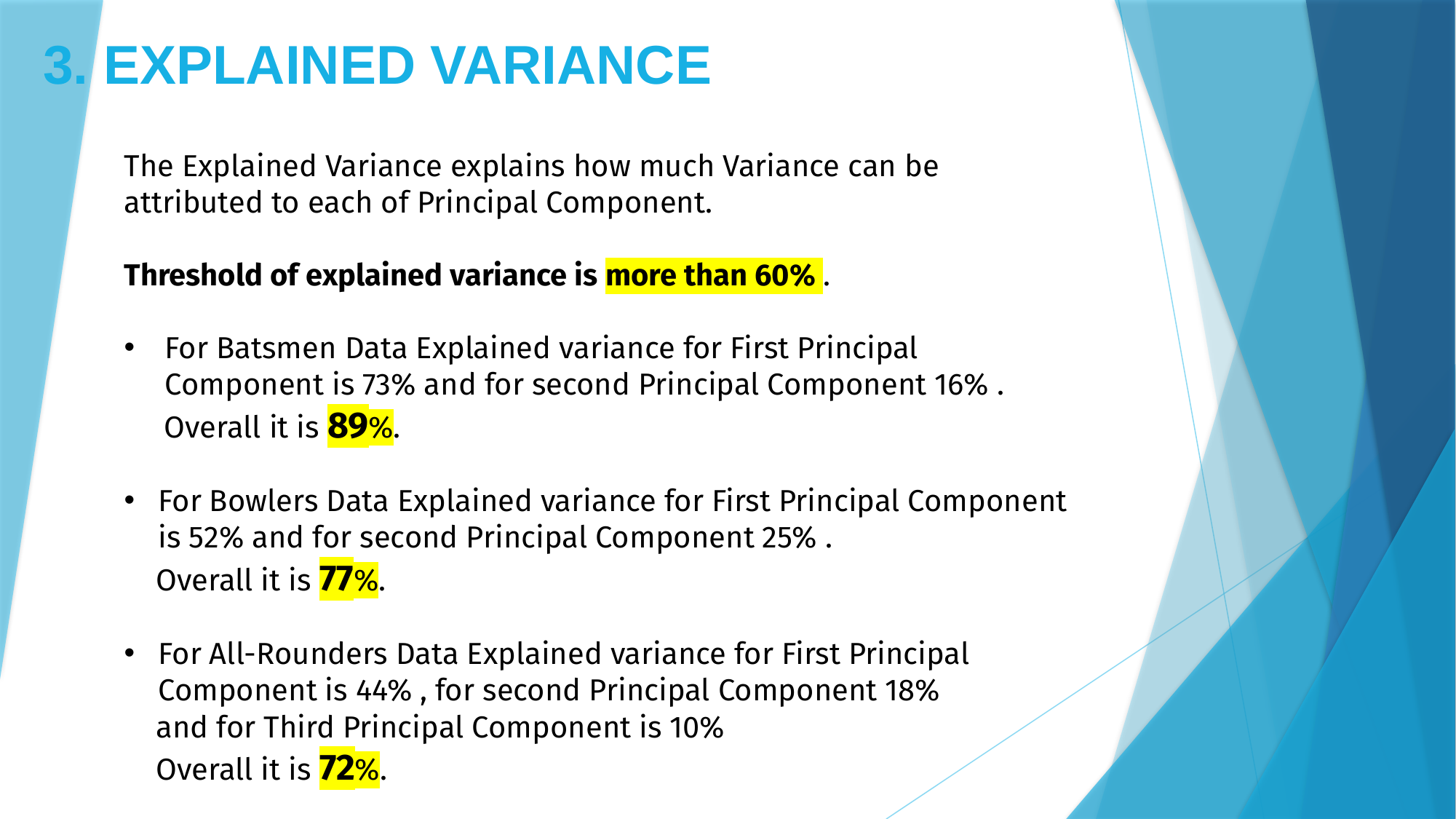

# 3. EXPLAINED VARIANCE
The Explained Variance explains how much Variance can be attributed to each of Principal Component.

Threshold of explained variance is more than 60% .

For Batsmen Data Explained variance for First Principal Component is 73% and for second Principal Component 16% .
     Overall it is 89%.

For Bowlers Data Explained variance for First Principal Component is 52% and for second Principal Component 25% .
    Overall it is 77%.

For All-Rounders Data Explained variance for First Principal Component is 44% , for second Principal Component 18%
    and for Third Principal Component is 10%
    Overall it is 72%.